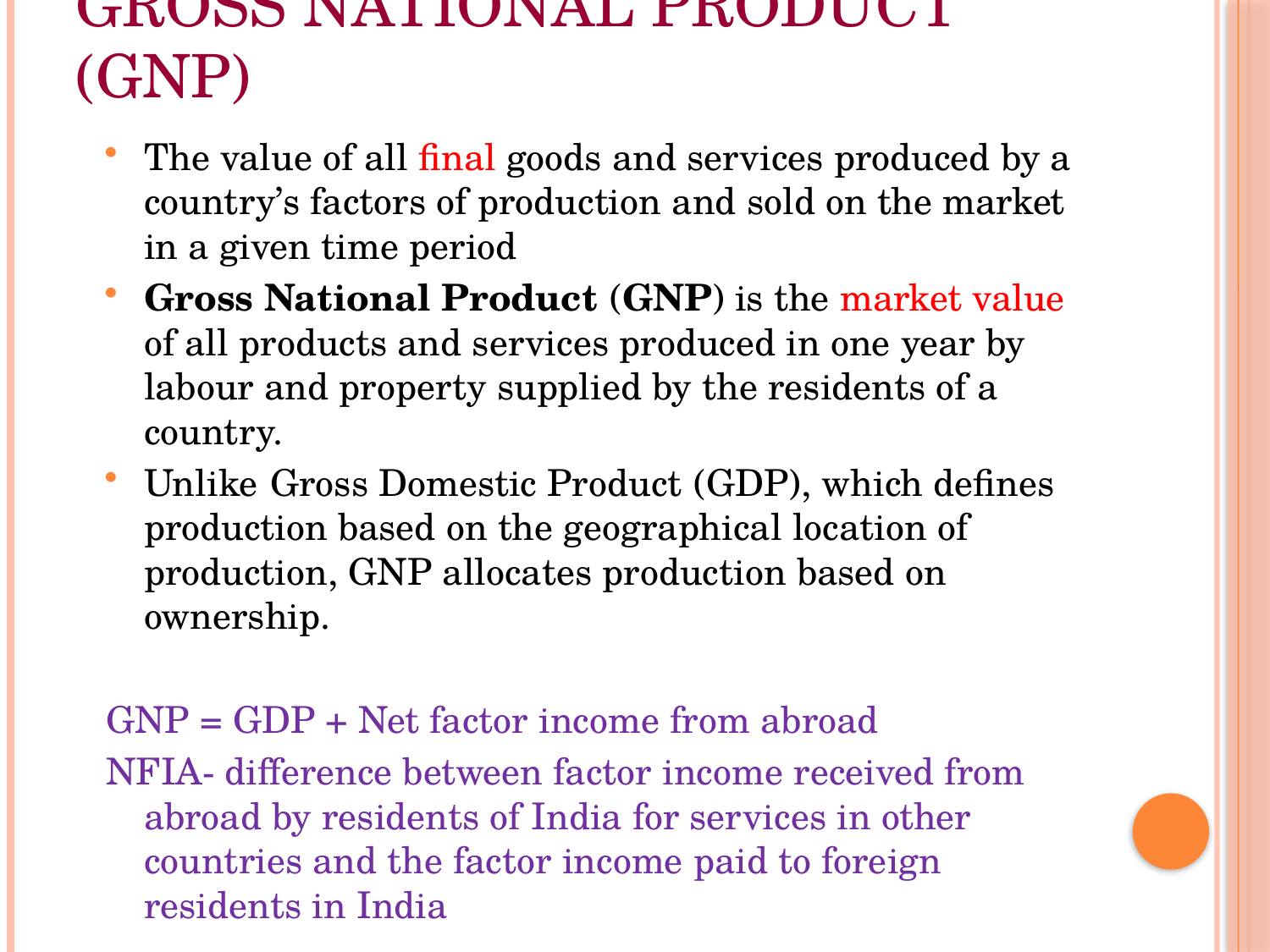

# Gross national product (GNP)
The value of all final goods and services produced by a country’s factors of production and sold on the market in a given time period
Gross National Product (GNP) is the market value of all products and services produced in one year by labour and property supplied by the residents of a country.
Unlike Gross Domestic Product (GDP), which defines production based on the geographical location of production, GNP allocates production based on ownership.

GNP = GDP + Net factor income from abroad
NFIA- difference between factor income received from abroad by residents of India for services in other countries and the factor income paid to foreign residents in India